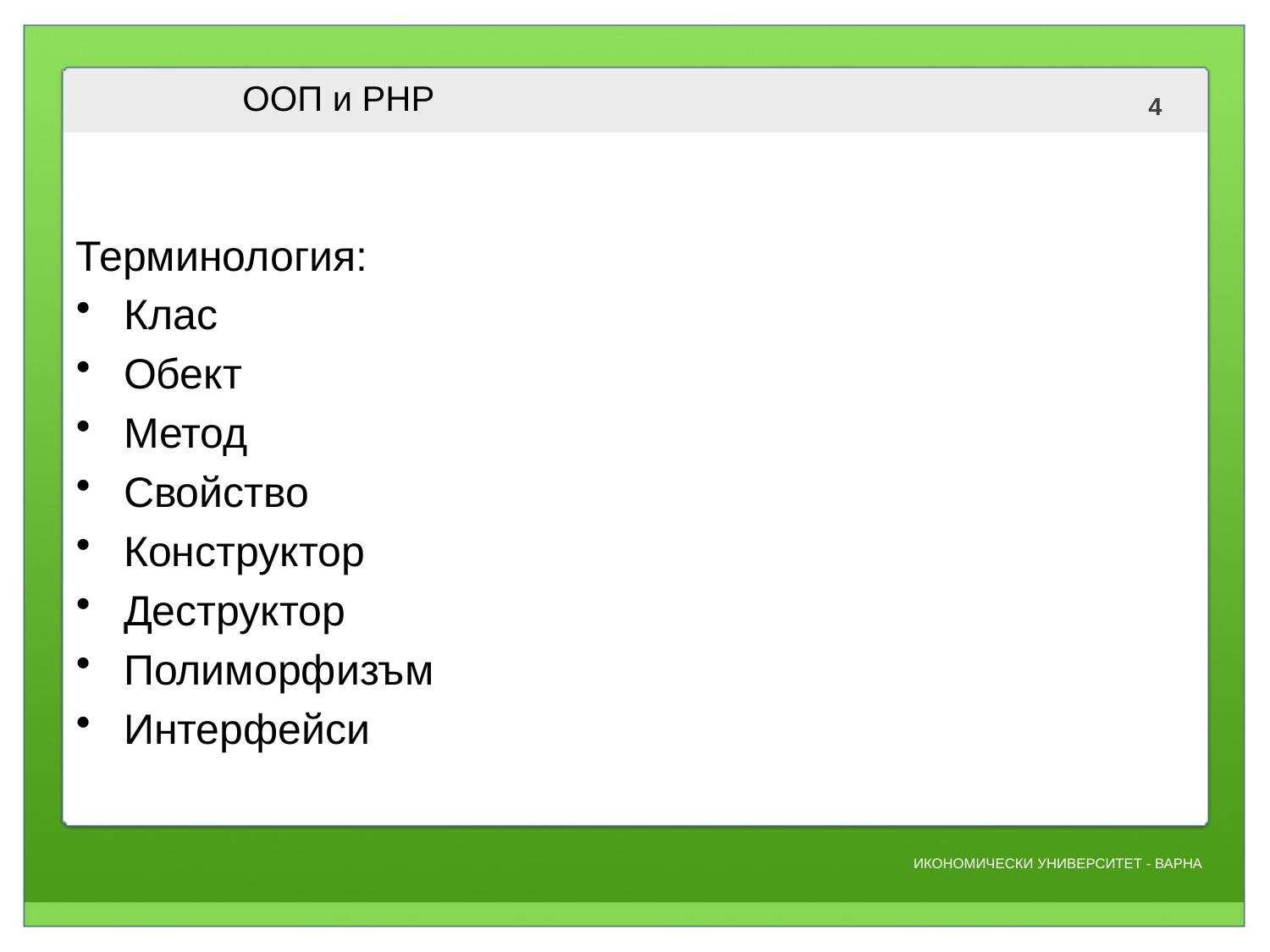

# ООП и PHP
Терминология:
Клас
Обект
Метод
Свойство
Конструктор
Деструктор
Полиморфизъм
Интерфейси